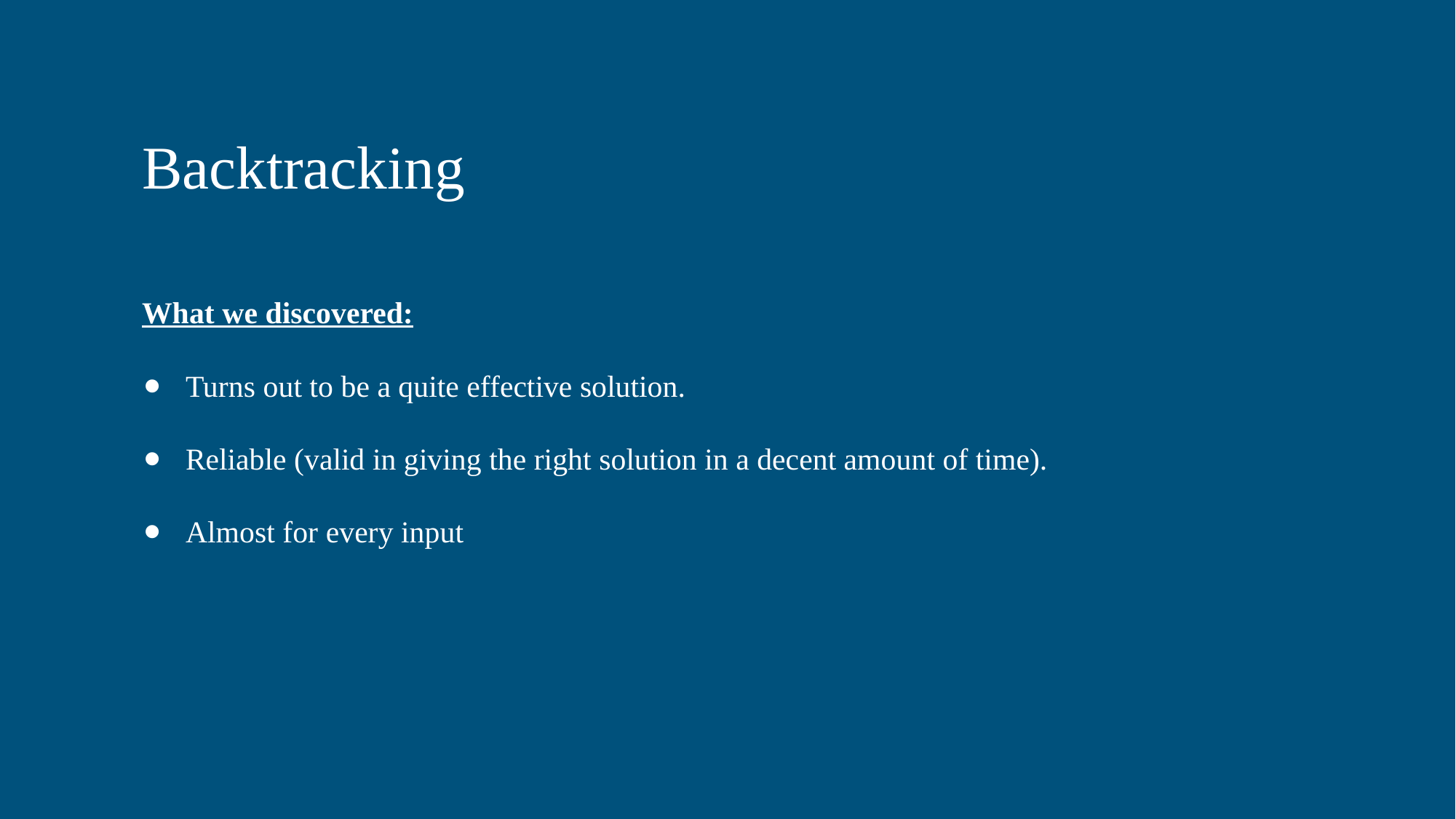

# Backtracking
What we discovered:
Turns out to be a quite effective solution.
Reliable (valid in giving the right solution in a decent amount of time).
Almost for every input